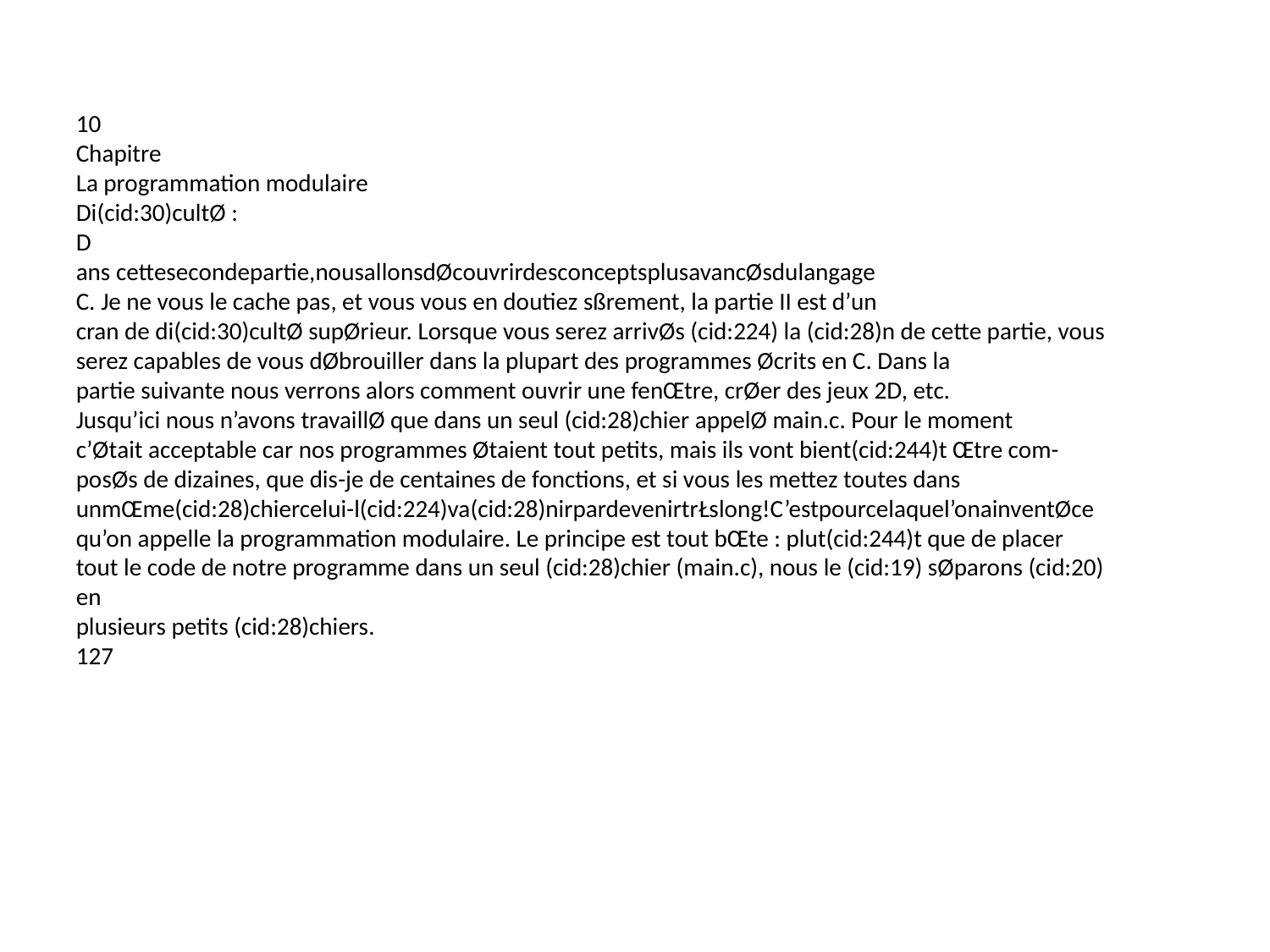

10
Chapitre
La programmation modulaire
Di(cid:30)cultØ :
D
ans cettesecondepartie,nousallonsdØcouvrirdesconceptsplusavancØsdulangage
C. Je ne vous le cache pas, et vous vous en doutiez sßrement, la partie II est d’un
cran de di(cid:30)cultØ supØrieur. Lorsque vous serez arrivØs (cid:224) la (cid:28)n de cette partie, vous
serez capables de vous dØbrouiller dans la plupart des programmes Øcrits en C. Dans la
partie suivante nous verrons alors comment ouvrir une fenŒtre, crØer des jeux 2D, etc.
Jusqu’ici nous n’avons travaillØ que dans un seul (cid:28)chier appelØ main.c. Pour le moment
c’Øtait acceptable car nos programmes Øtaient tout petits, mais ils vont bient(cid:244)t Œtre com-
posØs de dizaines, que dis-je de centaines de fonctions, et si vous les mettez toutes dans
unmŒme(cid:28)chiercelui-l(cid:224)va(cid:28)nirpardevenirtrŁslong!C’estpourcelaquel’onainventØce
qu’on appelle la programmation modulaire. Le principe est tout bŒte : plut(cid:244)t que de placer
tout le code de notre programme dans un seul (cid:28)chier (main.c), nous le (cid:19) sØparons (cid:20) en
plusieurs petits (cid:28)chiers.
127